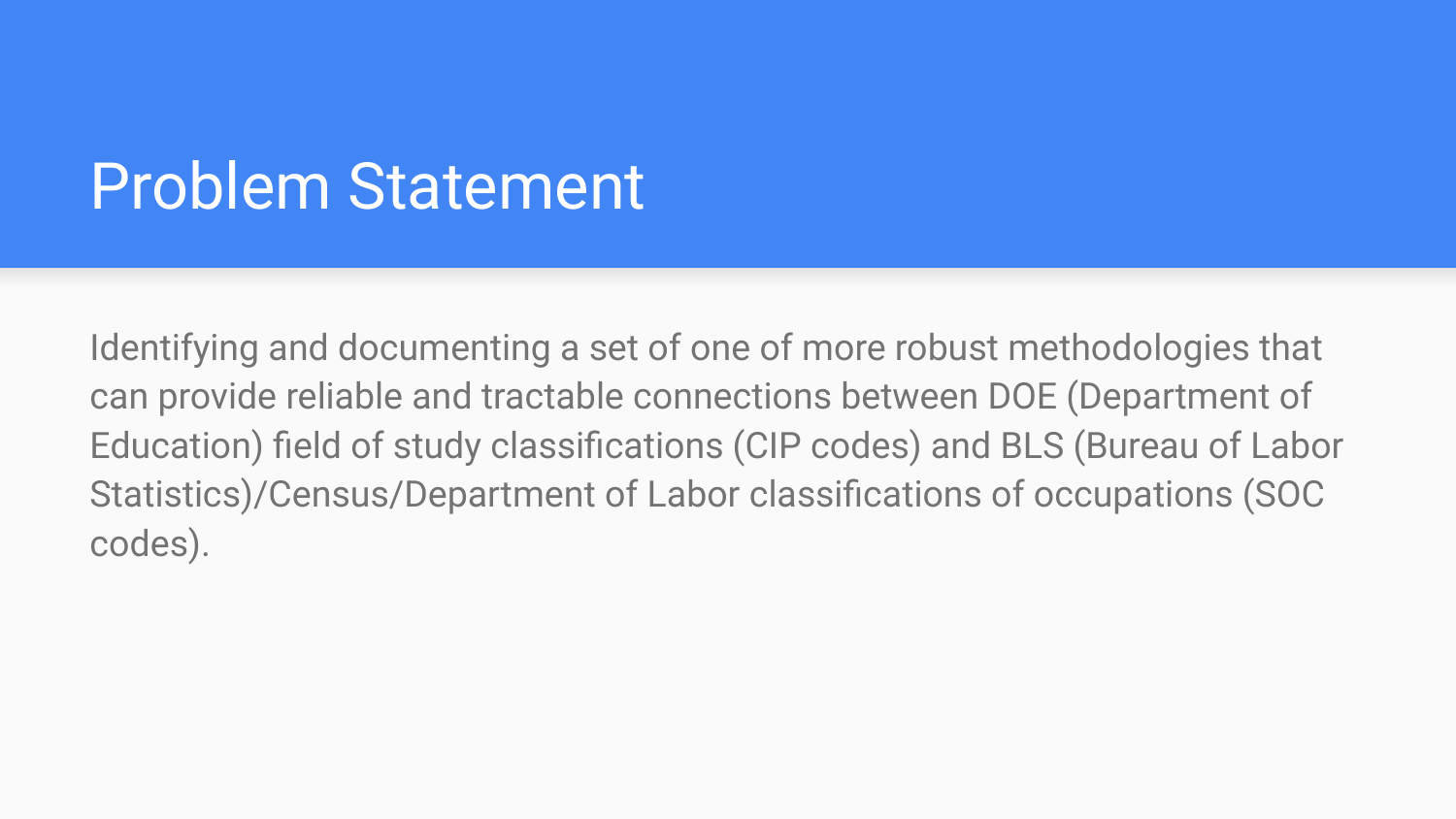

# Problem Statement
Identifying and documenting a set of one of more robust methodologies that can provide reliable and tractable connections between DOE (Department of Education) field of study classifications (CIP codes) and BLS (Bureau of Labor Statistics)/Census/Department of Labor classifications of occupations (SOC codes).